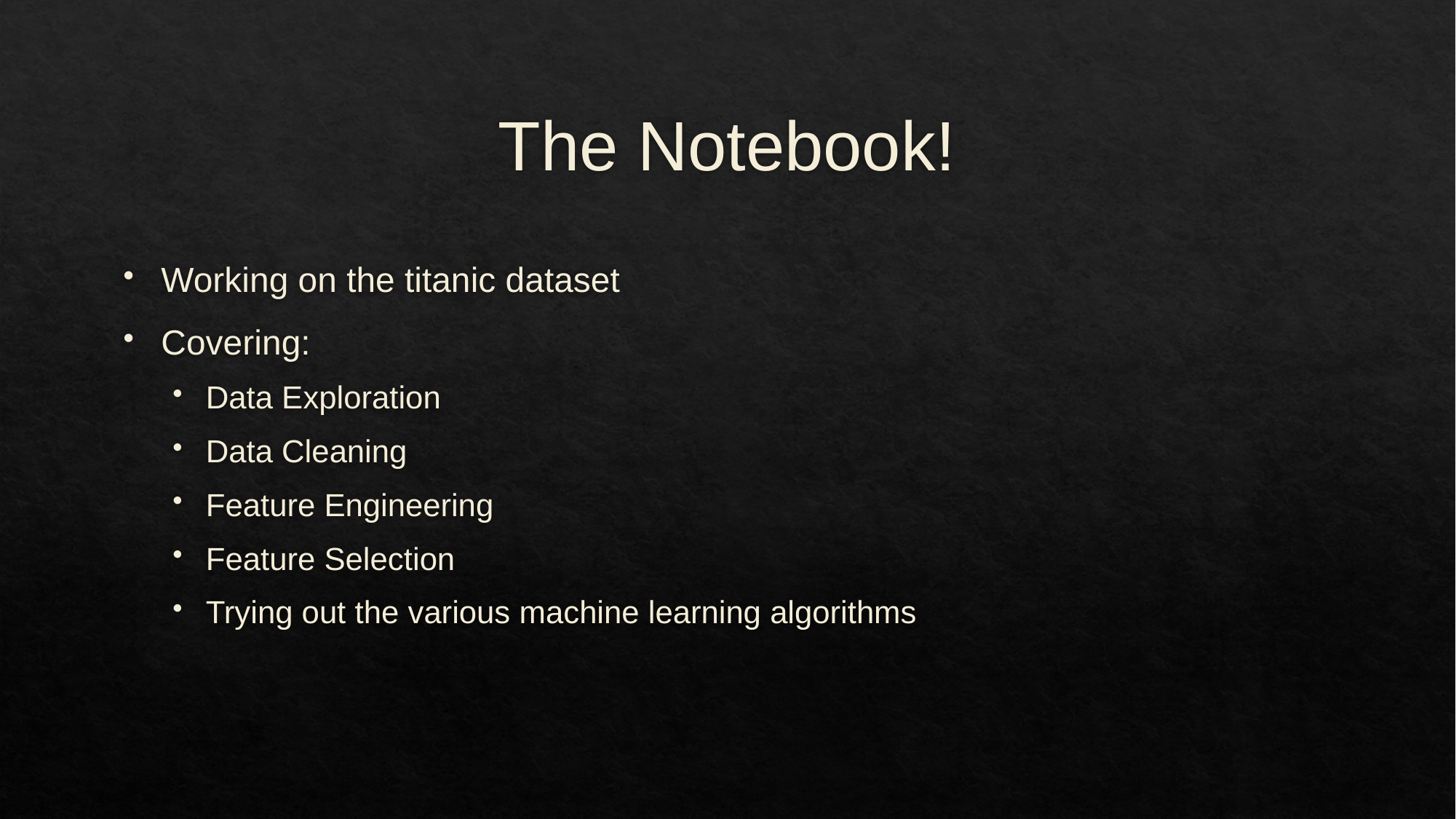

# The Notebook!
Working on the titanic dataset
Covering:
Data Exploration
Data Cleaning
Feature Engineering
Feature Selection
Trying out the various machine learning algorithms